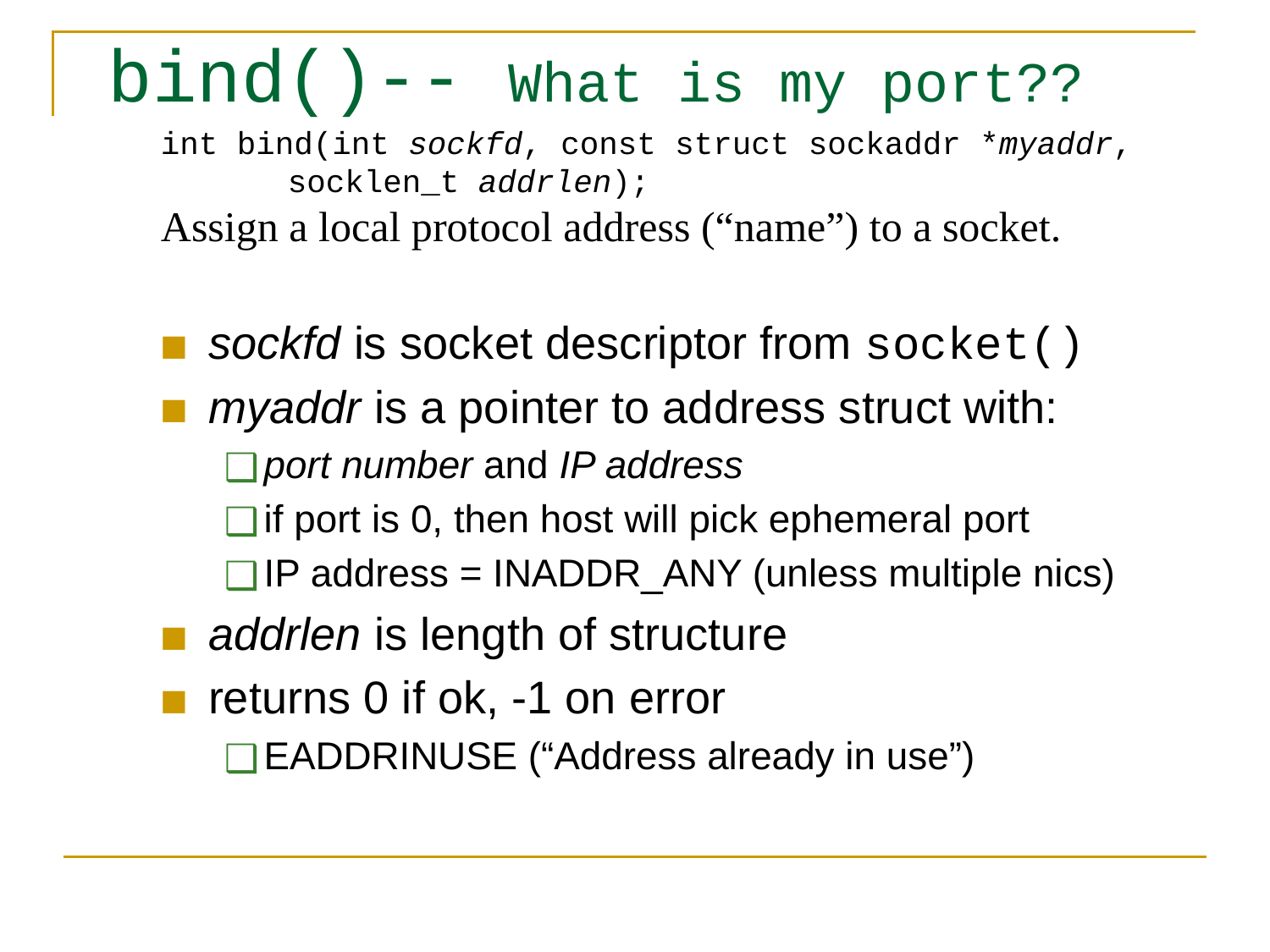

# bind()-- What is my port??
int bind(int sockfd, const struct sockaddr *myaddr,
	socklen_t addrlen);
Assign a local protocol address (“name”) to a socket.
sockfd is socket descriptor from socket()
myaddr is a pointer to address struct with:
port number and IP address
if port is 0, then host will pick ephemeral port
IP address = INADDR_ANY (unless multiple nics)
addrlen is length of structure
returns 0 if ok, -1 on error
EADDRINUSE (“Address already in use”)